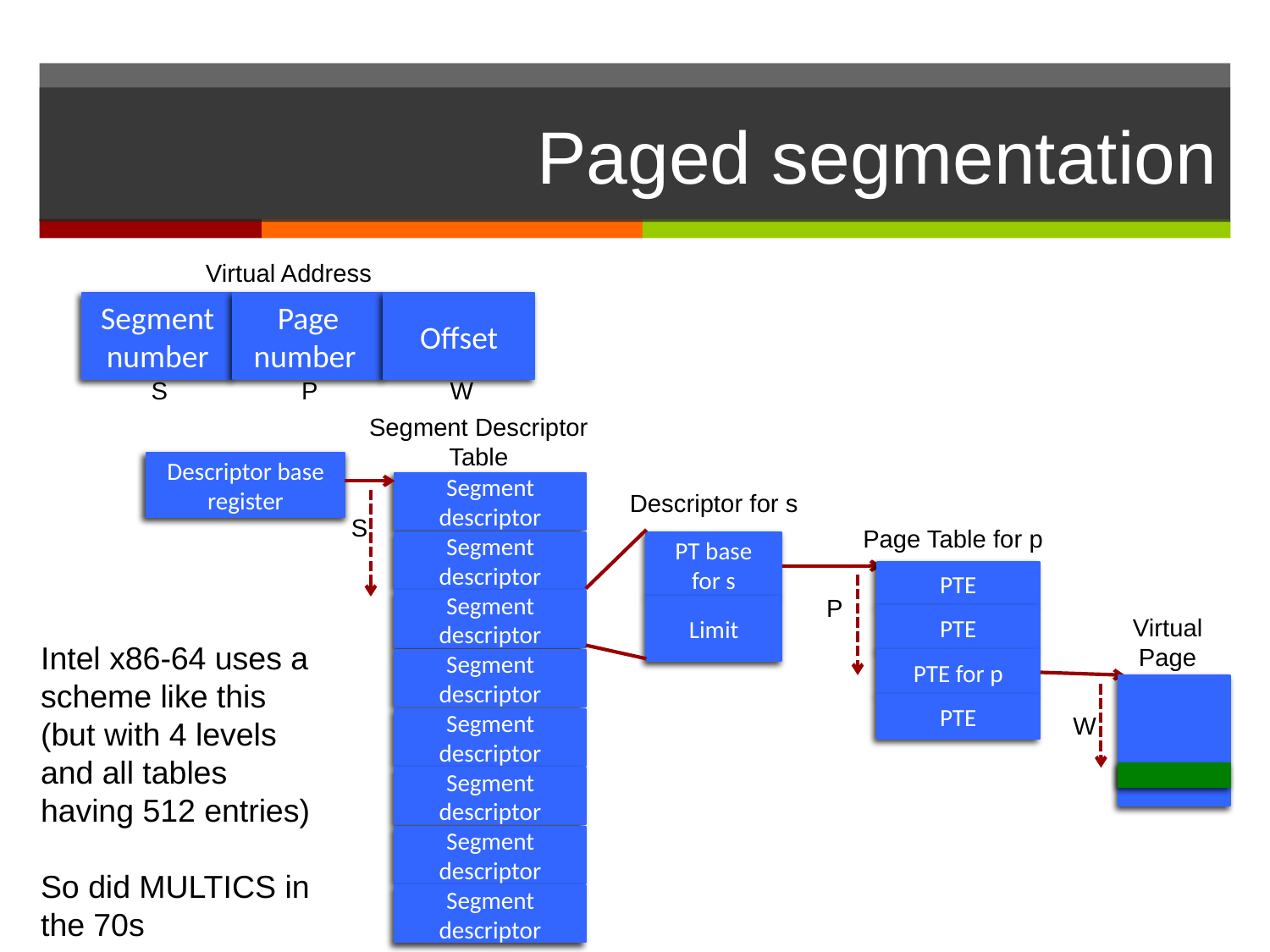

# Paged segmentation
Virtual Address
Segment number
Page number
Offset
S
P
W
Segment Descriptor
Table
Descriptor base register
Segment descriptor
Descriptor for s
S
Page Table for p
PT base for s
Segment descriptor
PTE
P
Segment descriptor
Limit
PTE
Virtual Page
Intel x86-64 uses a scheme like this (but with 4 levels and all tables having 512 entries)

So did MULTICS in the 70s
Segment descriptor
PTE for p

PTE
W
Segment descriptor

Segment descriptor
Segment descriptor
Segment descriptor